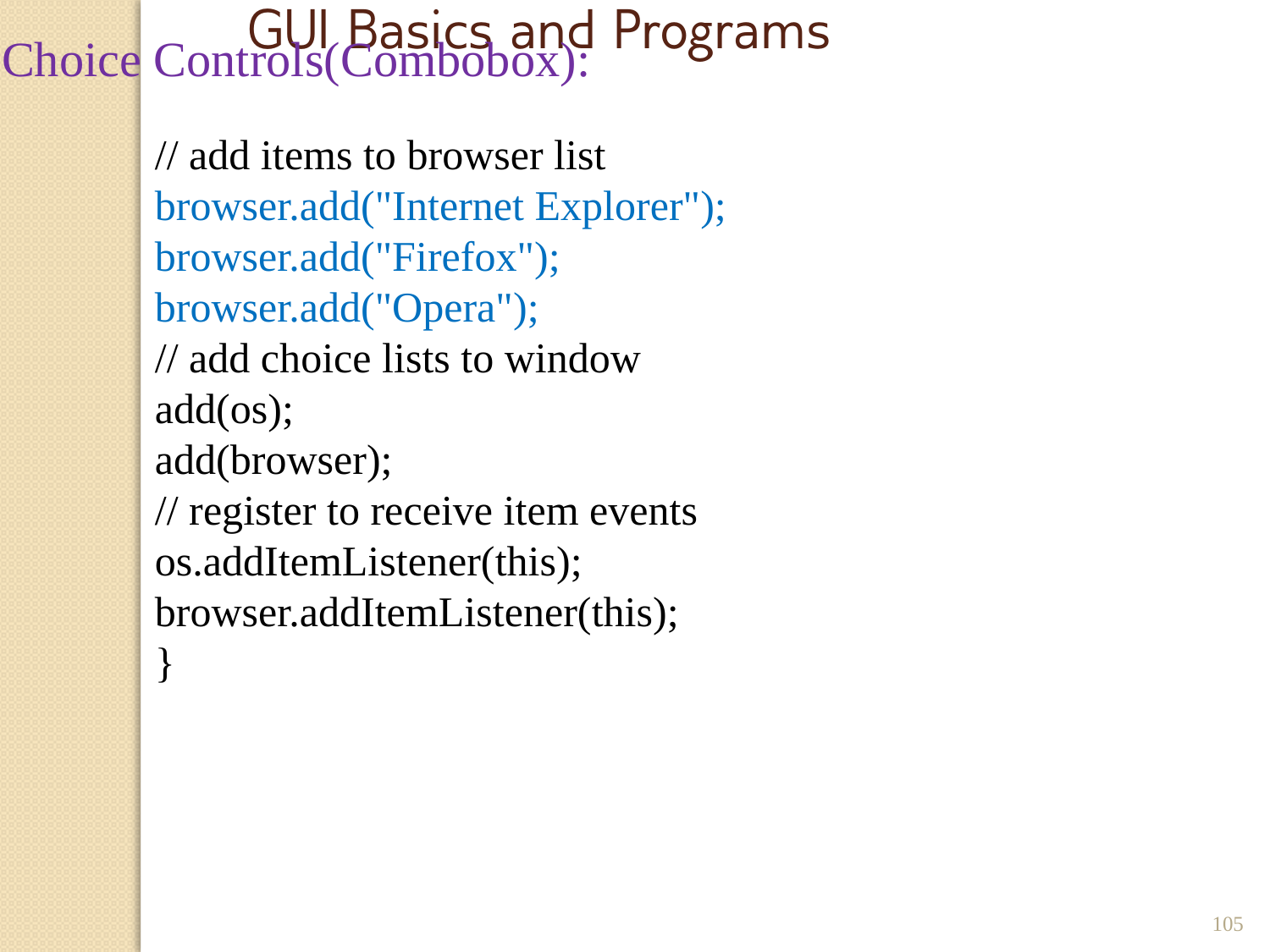

GUI Basics and Programs
Choice Controls(Combobox):
// add items to browser list
browser.add("Internet Explorer");
browser.add("Firefox");
browser.add("Opera");
// add choice lists to window
add(os);
add(browser);
// register to receive item events
os.addItemListener(this);
browser.addItemListener(this);
}
105